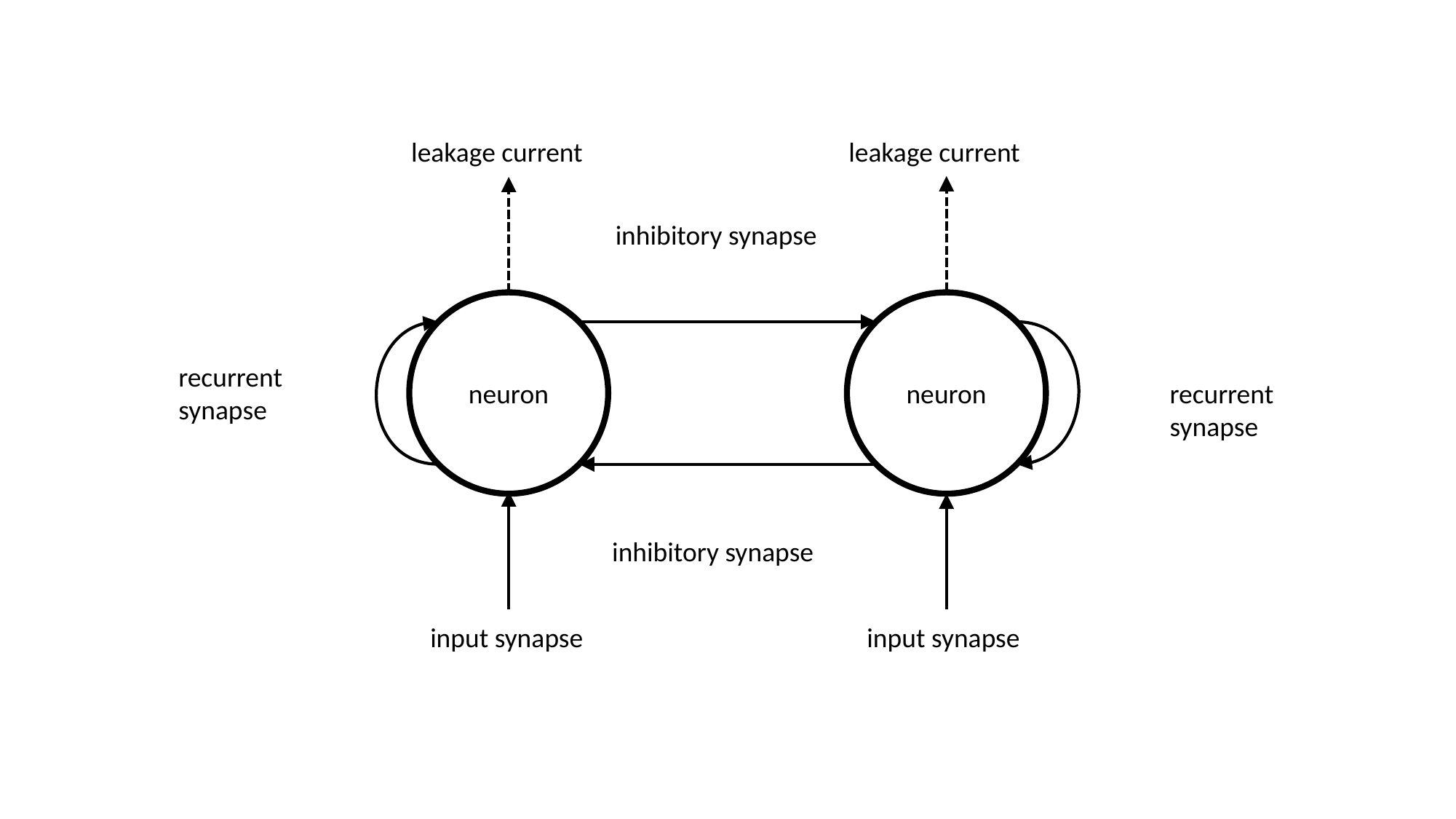

leakage current
leakage current
inhibitory synapse
neuron
neuron
recurrent synapse
recurrent synapse
inhibitory synapse
input synapse
input synapse